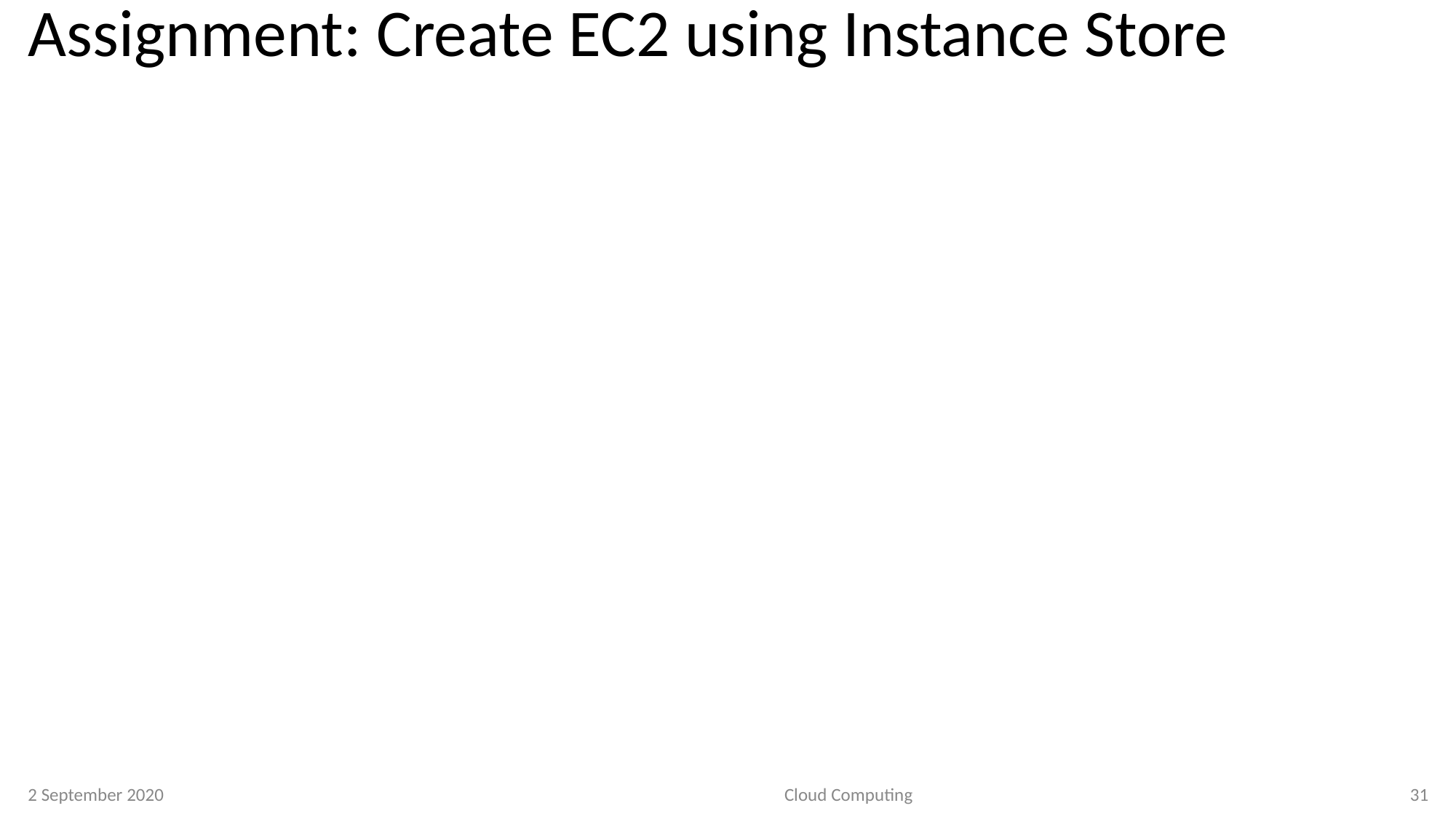

# Assignment: Create EC2 using Instance Store

2 September 2020
Cloud Computing
31